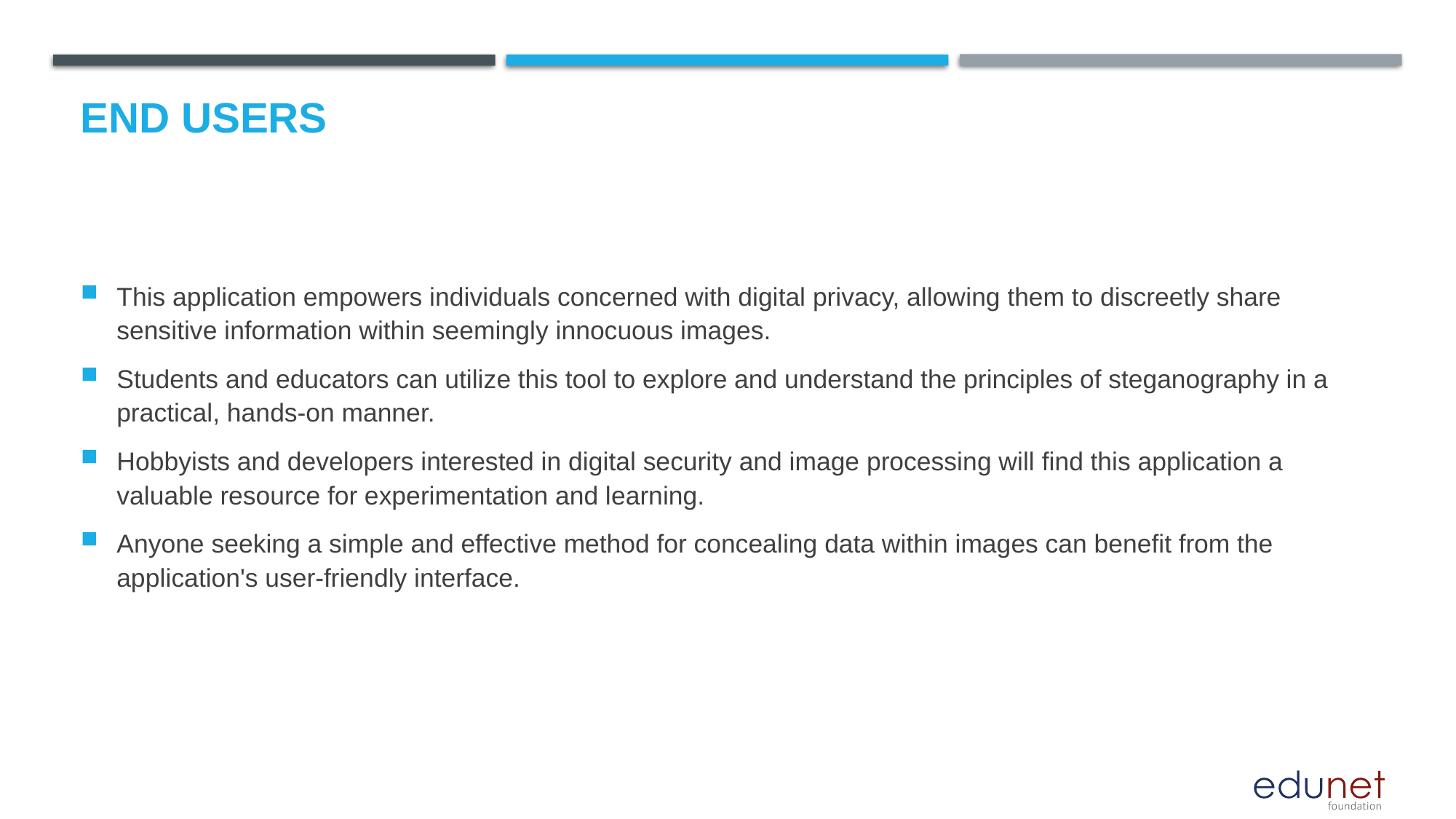

# End users
This application empowers individuals concerned with digital privacy, allowing them to discreetly share sensitive information within seemingly innocuous images.
Students and educators can utilize this tool to explore and understand the principles of steganography in a practical, hands-on manner.
Hobbyists and developers interested in digital security and image processing will find this application a valuable resource for experimentation and learning.
Anyone seeking a simple and effective method for concealing data within images can benefit from the application's user-friendly interface.